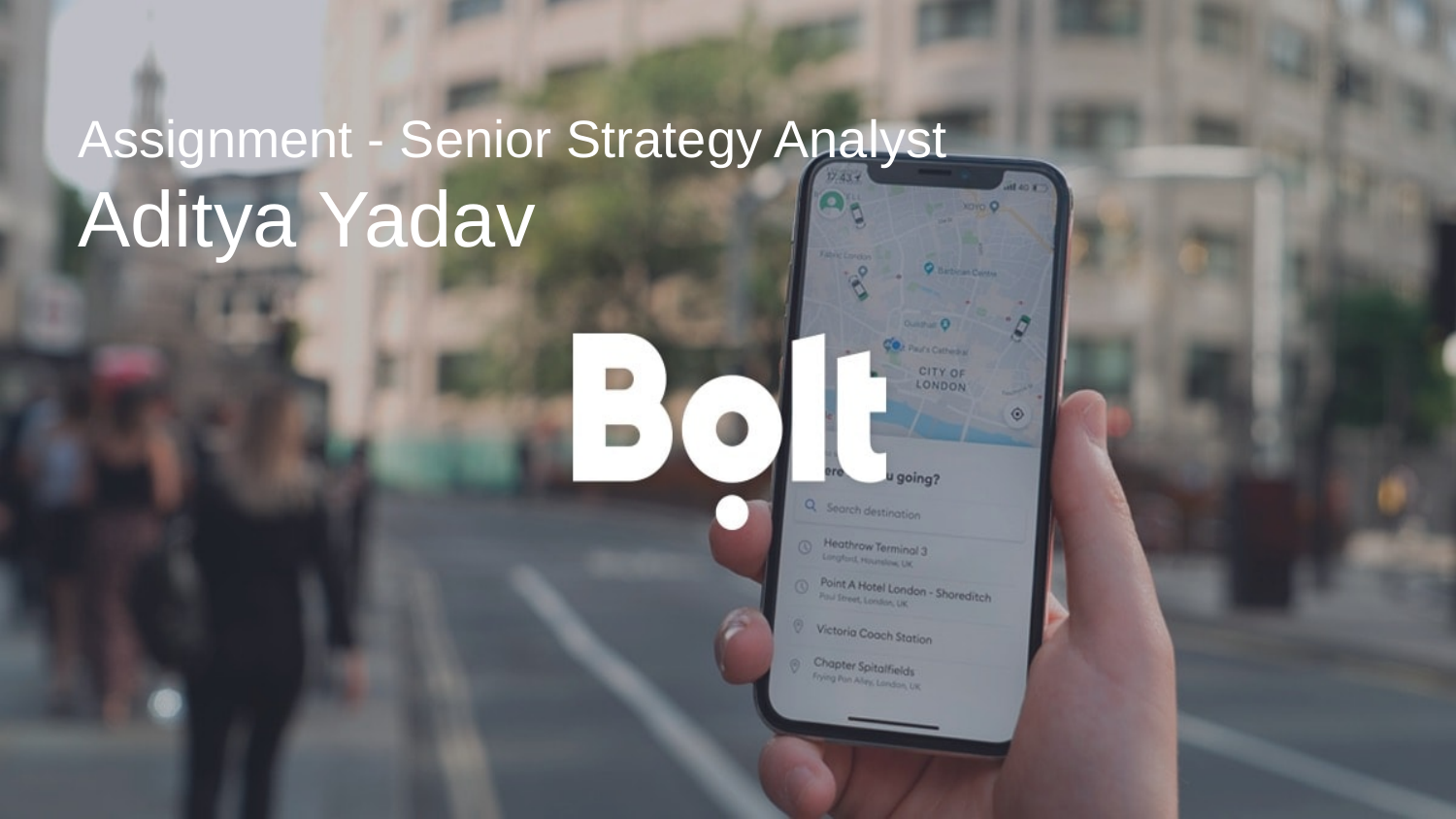

# Assignment - Senior Strategy Analyst
Aditya Yadav